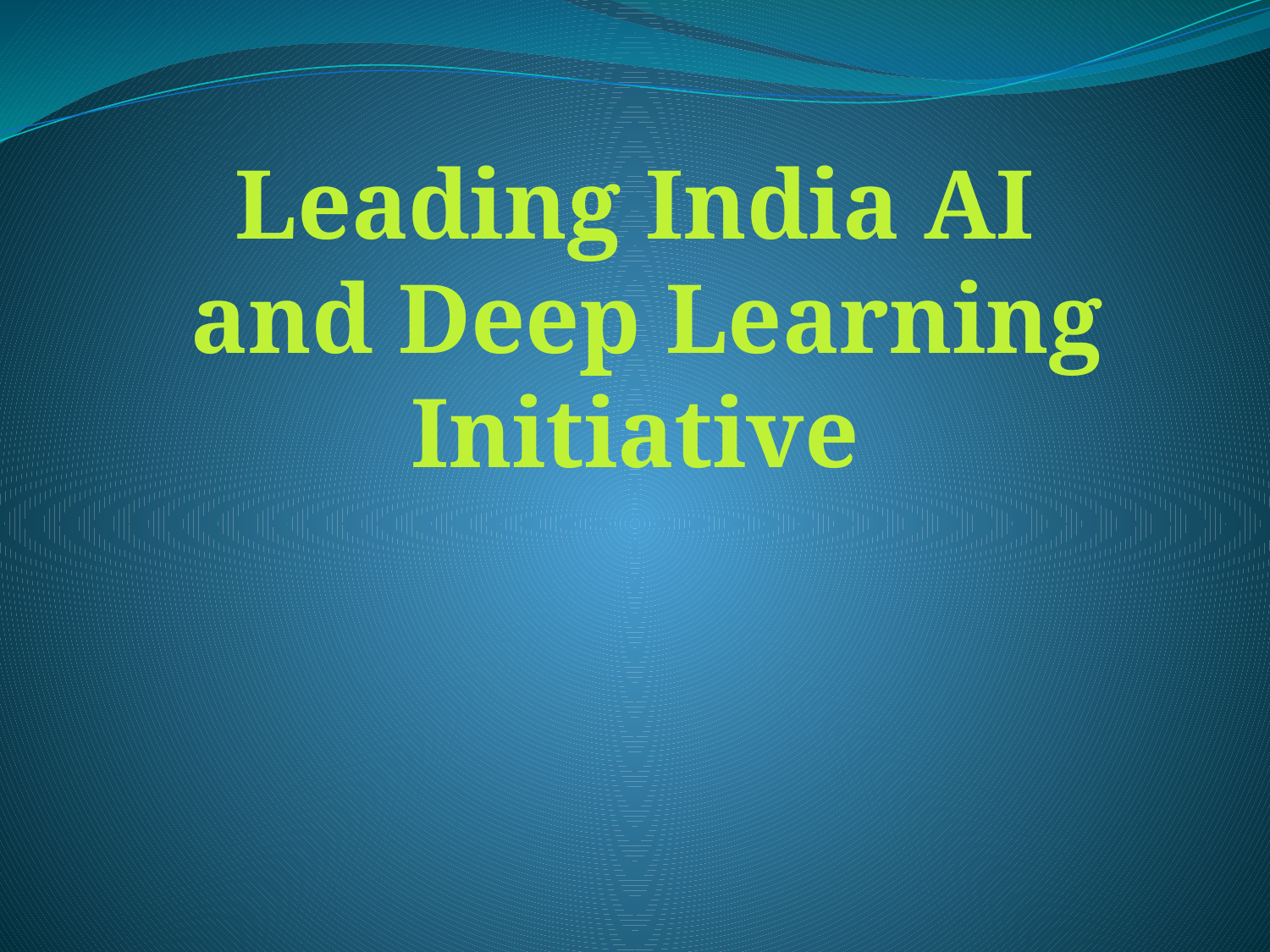

Leading India AI
 and Deep Learning Initiative